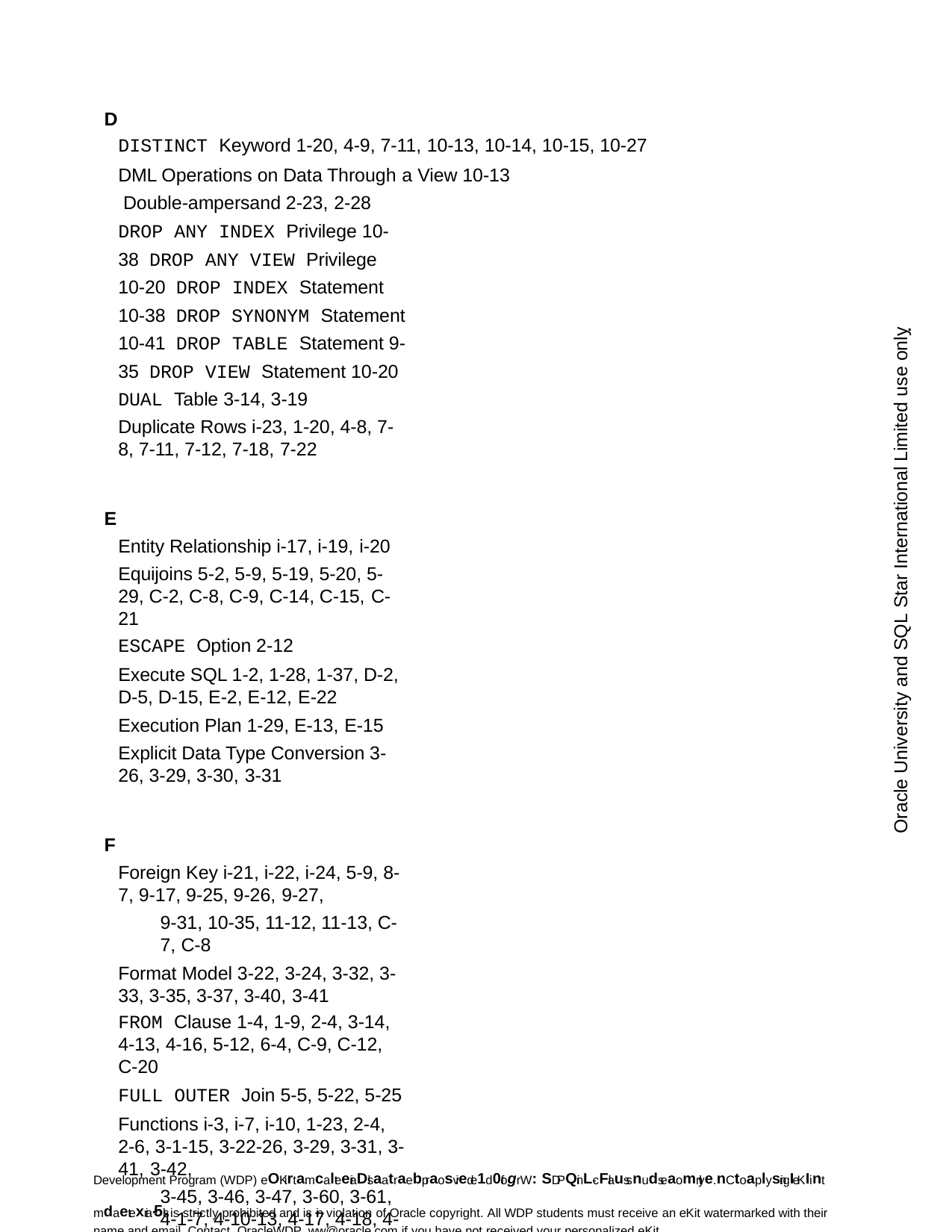

D
DISTINCT Keyword 1-20, 4-9, 7-11, 10-13, 10-14, 10-15, 10-27
DML Operations on Data Through a View 10-13  Double-ampersand 2-23, 2-28
DROP ANY INDEX Privilege 10-38  DROP ANY VIEW Privilege 10-20  DROP INDEX Statement 10-38  DROP SYNONYM Statement 10-41  DROP TABLE Statement 9-35  DROP VIEW Statement 10-20  DUAL Table 3-14, 3-19
Duplicate Rows i-23, 1-20, 4-8, 7-8, 7-11, 7-12, 7-18, 7-22

E
Entity Relationship i-17, i-19, i-20
Equijoins 5-2, 5-9, 5-19, 5-20, 5-29, C-2, C-8, C-9, C-14, C-15, C-21
ESCAPE Option 2-12
Execute SQL 1-2, 1-28, 1-37, D-2, D-5, D-15, E-2, E-12, E-22
Execution Plan 1-29, E-13, E-15
Explicit Data Type Conversion 3-26, 3-29, 3-30, 3-31

F
Foreign Key i-21, i-22, i-24, 5-9, 8-7, 9-17, 9-25, 9-26, 9-27,
9-31, 10-35, 11-12, 11-13, C-7, C-8
Format Model 3-22, 3-24, 3-32, 3-33, 3-35, 3-37, 3-40, 3-41
FROM Clause 1-4, 1-9, 2-4, 3-14, 4-13, 4-16, 5-12, 6-4, C-9, C-12, C-20
FULL OUTER Join 5-5, 5-22, 5-25
Functions i-3, i-7, i-10, 1-23, 2-4, 2-6, 3-1-15, 3-22-26, 3-29, 3-31, 3-41, 3-42,
3-45, 3-46, 3-47, 3-60, 3-61, 4-1-7, 4-10-13, 4-17, 4-18, 4-20, 4-23-26,
6-10, 6-19, 7-19, 8-8, 9-7, 9-28, 10-6, 10-12-15, 11-3, 11-8, E-6, E-17, E-18
fx Modifier 3-41, 3-42
Oracle University and SQL Star International Limited use onlyฺ
Development Program (WDP) eOKirtamcalteeriaDlsaatraebpraosviede1d 0fogr W: SDPQinL-cFlaussnudseaomnlye.nCtoaplysingI eKIint mdaetexria-5ls is strictly prohibited and is in  violation of Oracle copyright. All WDP students must receive an eKit watermarked with their name and email. Contact  OracleWDP_ww@oracle.com if you have not received your personalized eKit.